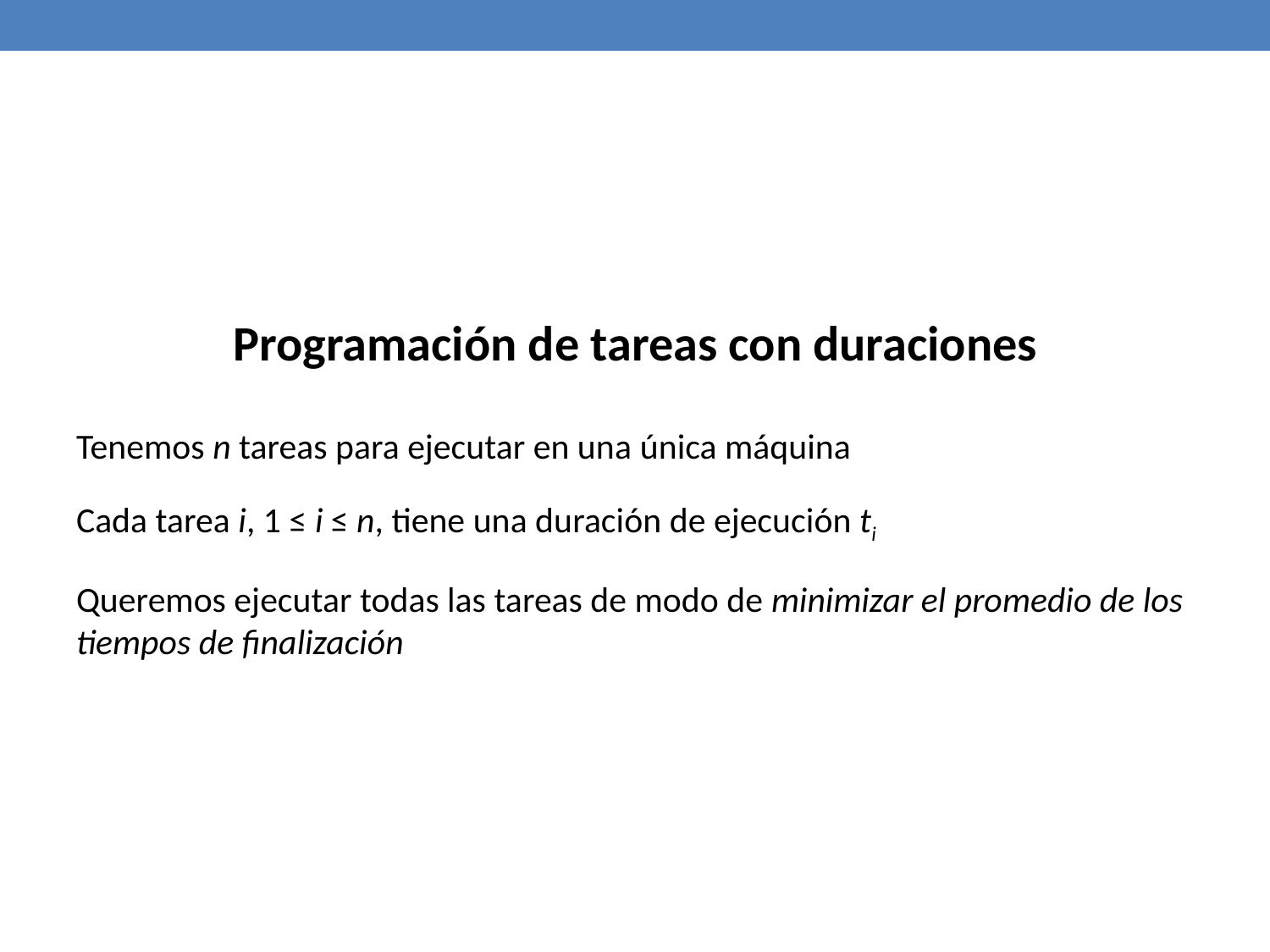

Programación de tareas con duraciones
Tenemos n tareas para ejecutar en una única máquina
Cada tarea i, 1 ≤ i ≤ n, tiene una duración de ejecución ti
Queremos ejecutar todas las tareas de modo de minimizar el promedio de los tiempos de finalización